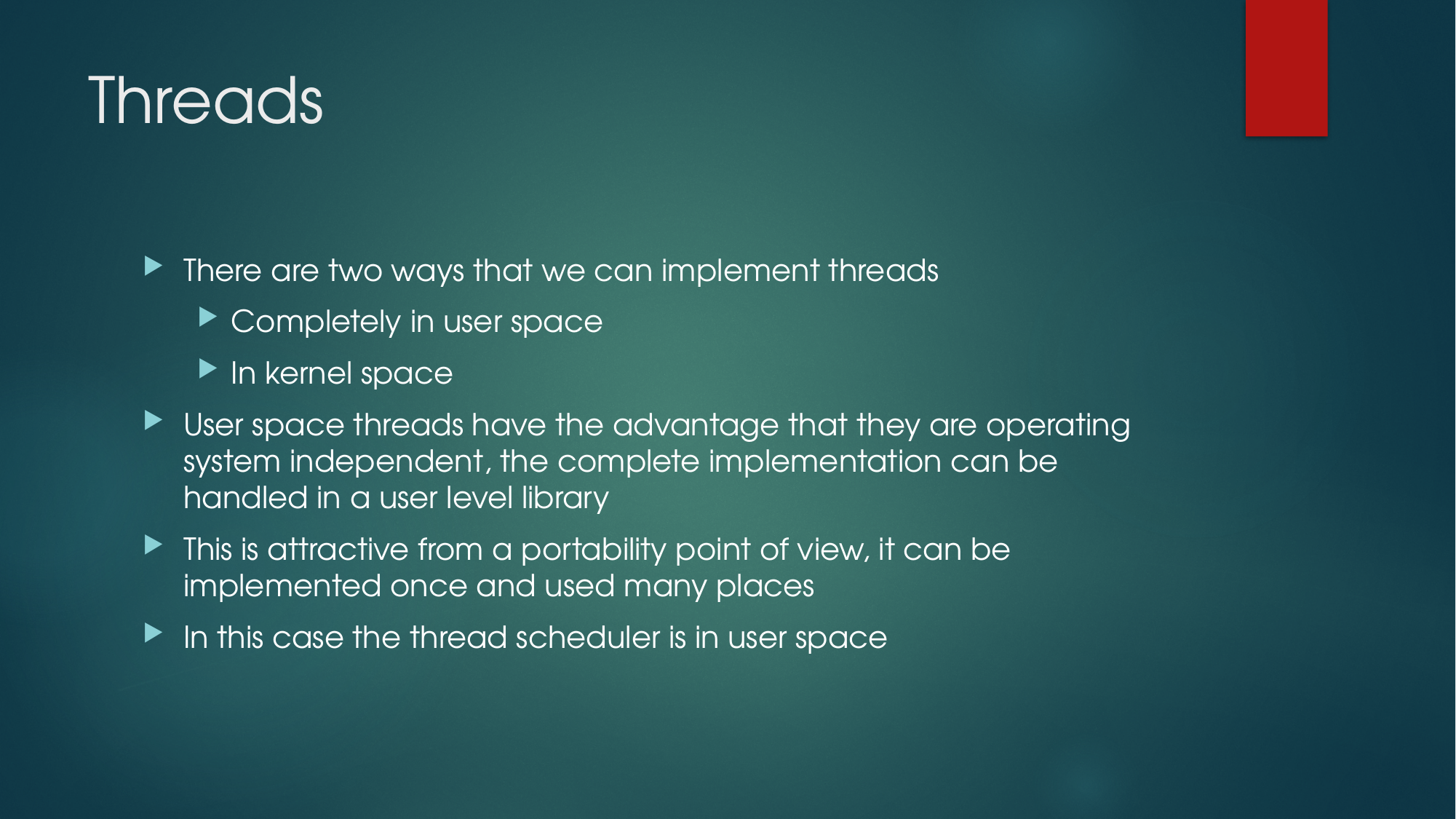

# Threads
There are two ways that we can implement threads
Completely in user space
In kernel space
User space threads have the advantage that they are operating system independent, the complete implementation can be handled in a user level library
This is attractive from a portability point of view, it can be implemented once and used many places
In this case the thread scheduler is in user space